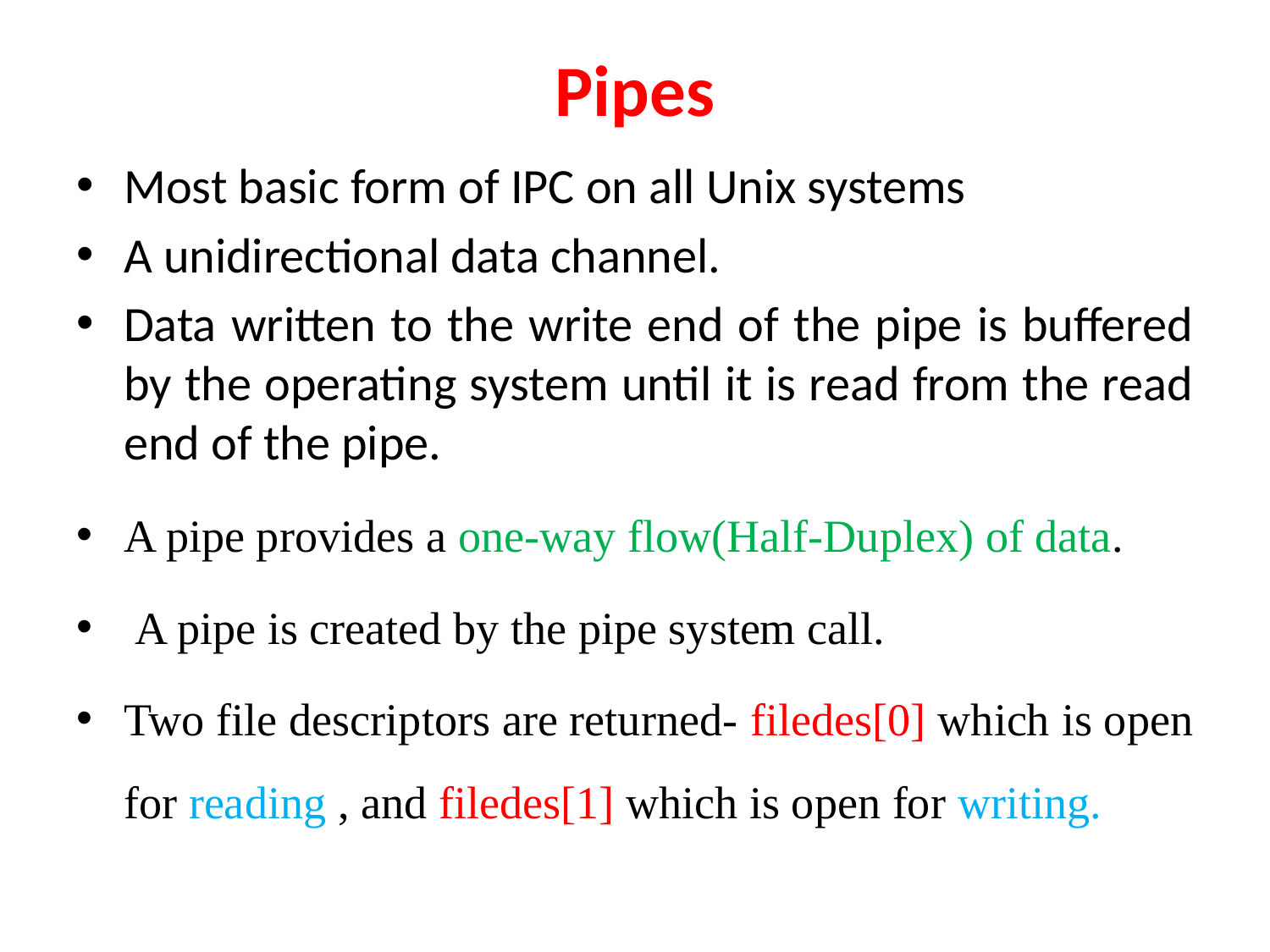

# Pipes
Most basic form of IPC on all Unix systems
A unidirectional data channel.
Data written to the write end of the pipe is buffered by the operating system until it is read from the read end of the pipe.
A pipe provides a one-way flow(Half-Duplex) of data.
 A pipe is created by the pipe system call.
Two file descriptors are returned- filedes[0] which is open for reading , and filedes[1] which is open for writing.